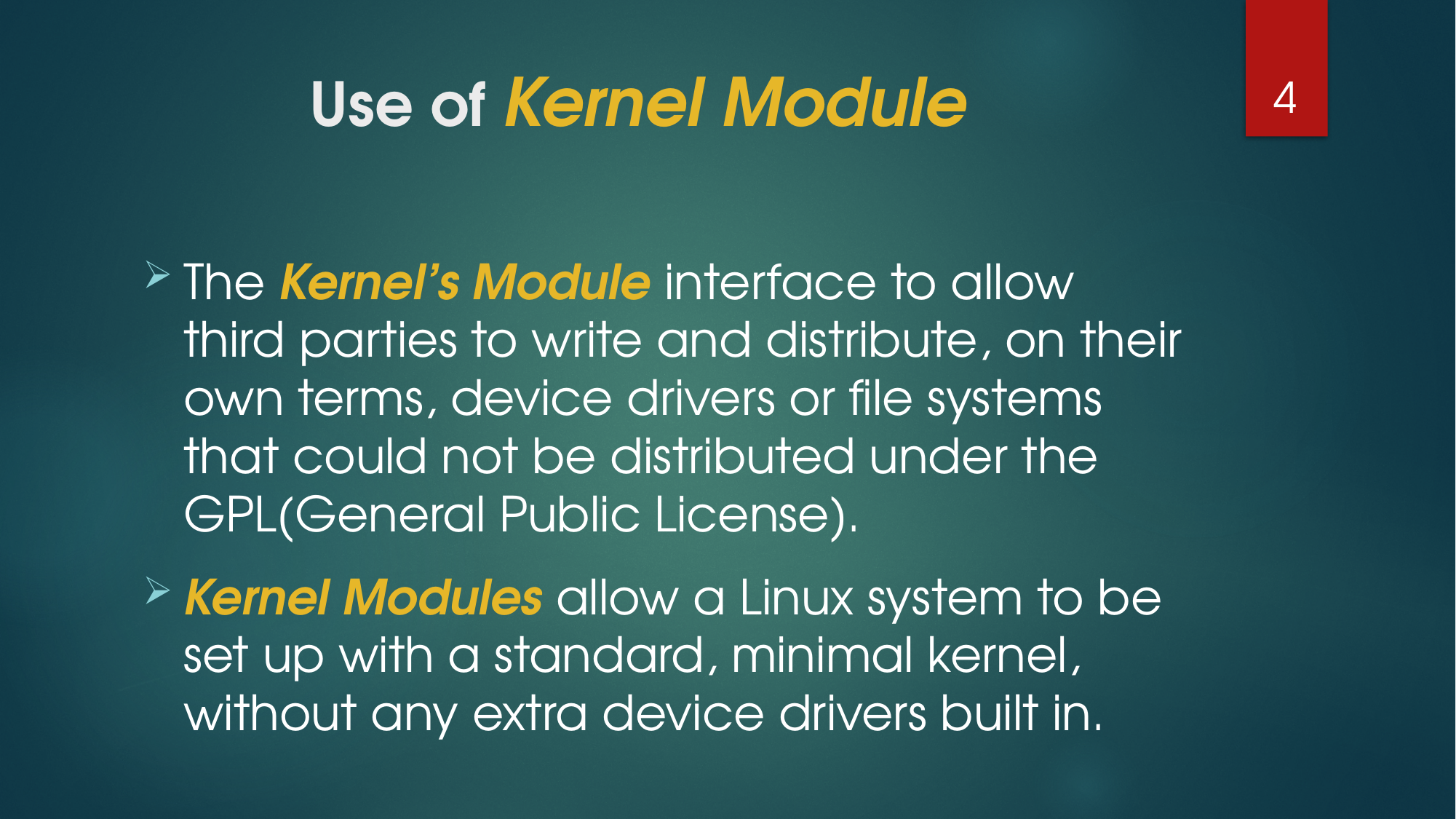

4
# Use of Kernel Module
The Kernel’s Module interface to allow third parties to write and distribute, on their own terms, device drivers or file systems that could not be distributed under the GPL(General Public License).
Kernel Modules allow a Linux system to be set up with a standard, minimal kernel, without any extra device drivers built in.